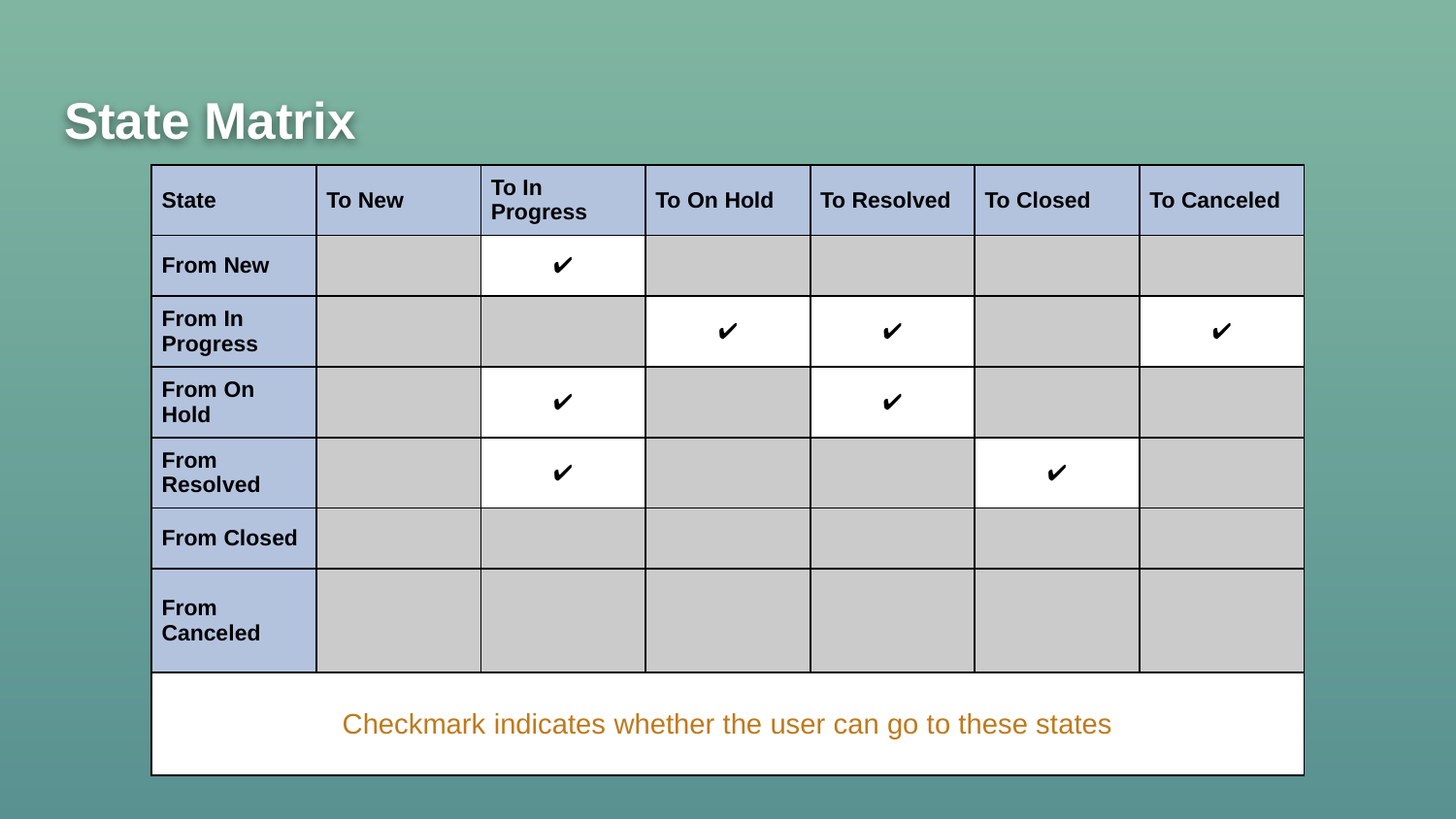

State Matrix
| State | To New | To In Progress | To On Hold | To Resolved | To Closed | To Canceled |
| --- | --- | --- | --- | --- | --- | --- |
| From New |  | ✔ |  |  |  |  |
| From In Progress |  |  | ✔ | ✔ |  | ✔ |
| From On Hold |  | ✔ |  | ✔ |  |  |
| From Resolved |  | ✔ |  |  | ✔ |  |
| From Closed |  |  |  |  |  |  |
| From Canceled |  |  |  |  |  |  |
| Checkmark indicates whether the user can go to these states |  |  |  |  |  |  |